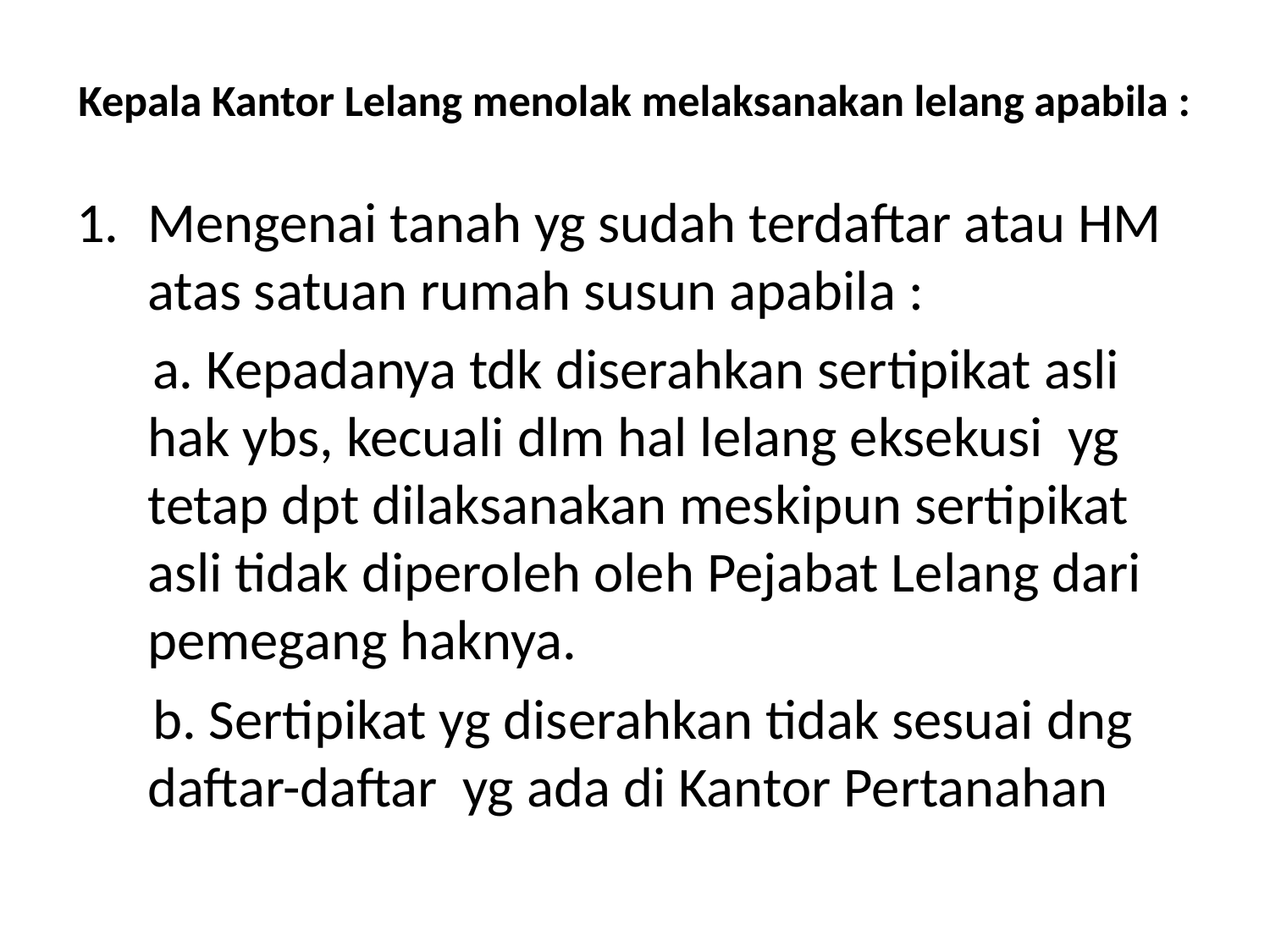

# Kepala Kantor Lelang menolak melaksanakan lelang apabila :
Mengenai tanah yg sudah terdaftar atau HM atas satuan rumah susun apabila :
      a. Kepadanya tdk diserahkan sertipikat asli hak ybs, kecuali dlm hal lelang eksekusi  yg tetap dpt dilaksanakan meskipun sertipikat asli tidak diperoleh oleh Pejabat Lelang dari pemegang haknya.
      b. Sertipikat yg diserahkan tidak sesuai dng daftar-daftar  yg ada di Kantor Pertanahan